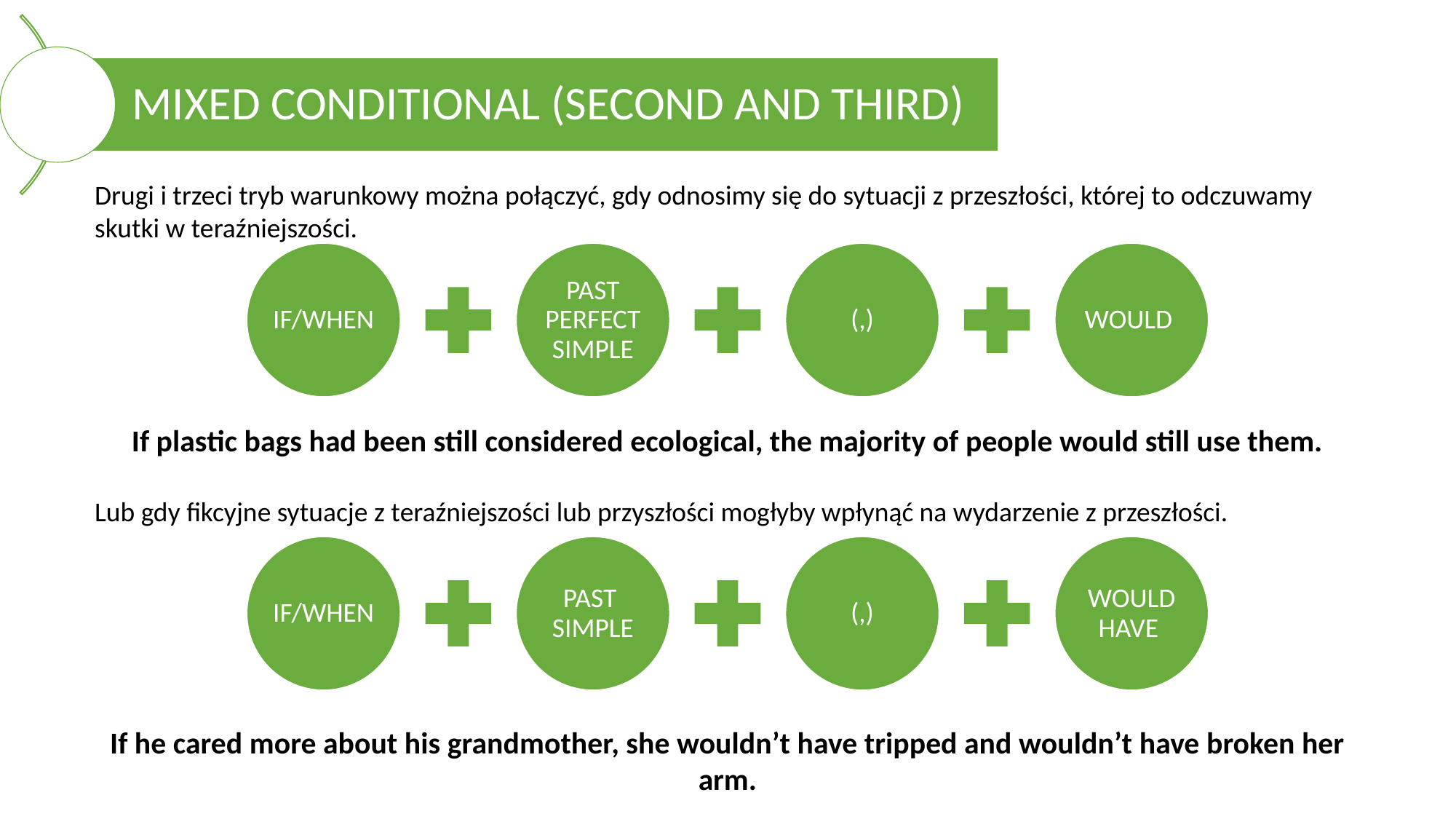

MIXED CONDITIONAL (SECOND AND THIRD)
Drugi i trzeci tryb warunkowy można połączyć, gdy odnosimy się do sytuacji z przeszłości, której to odczuwamy skutki w teraźniejszości.

If plastic bags had been still considered ecological, the majority of people would still use them.

Lub gdy fikcyjne sytuacje z teraźniejszości lub przyszłości mogłyby wpłynąć na wydarzenie z przeszłości.

If he cared more about his grandmother, she wouldn’t have tripped and wouldn’t have broken her arm.

IF/WHEN

PAST PERFECT SIMPLE

(,)

WOULD
IF/WHEN

PAST  SIMPLE

(,)

WOULD HAVE